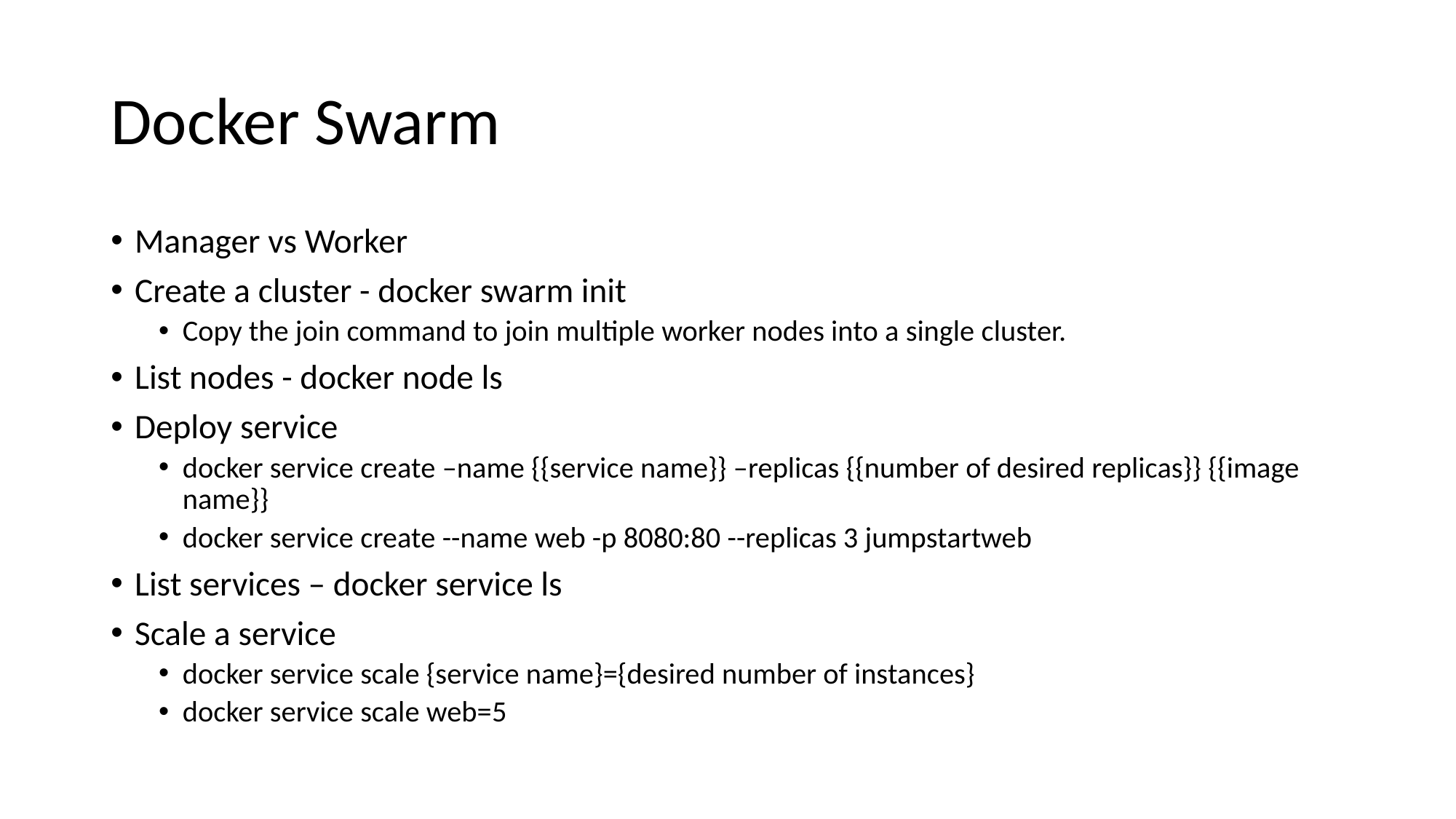

# Docker Swarm
Manager vs Worker
Create a cluster - docker swarm init
Copy the join command to join multiple worker nodes into a single cluster.
List nodes - docker node ls
Deploy service
docker service create –name {{service name}} –replicas {{number of desired replicas}} {{image name}}
docker service create --name web -p 8080:80 --replicas 3 jumpstartweb
List services – docker service ls
Scale a service
docker service scale {service name}={desired number of instances}
docker service scale web=5